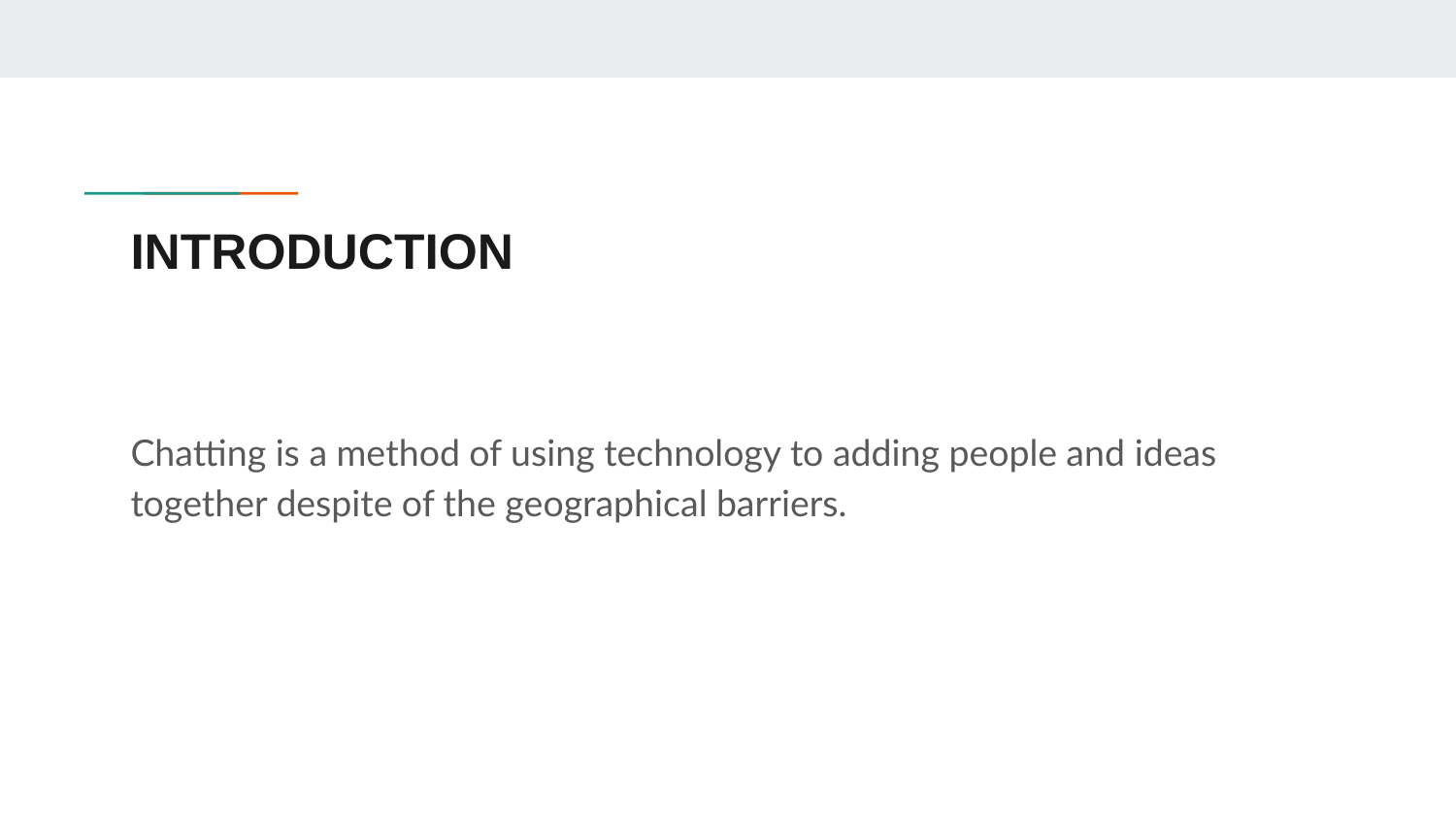

# INTRODUCTION
Chatting is a method of using technology to adding people and ideas together despite of the geographical barriers.